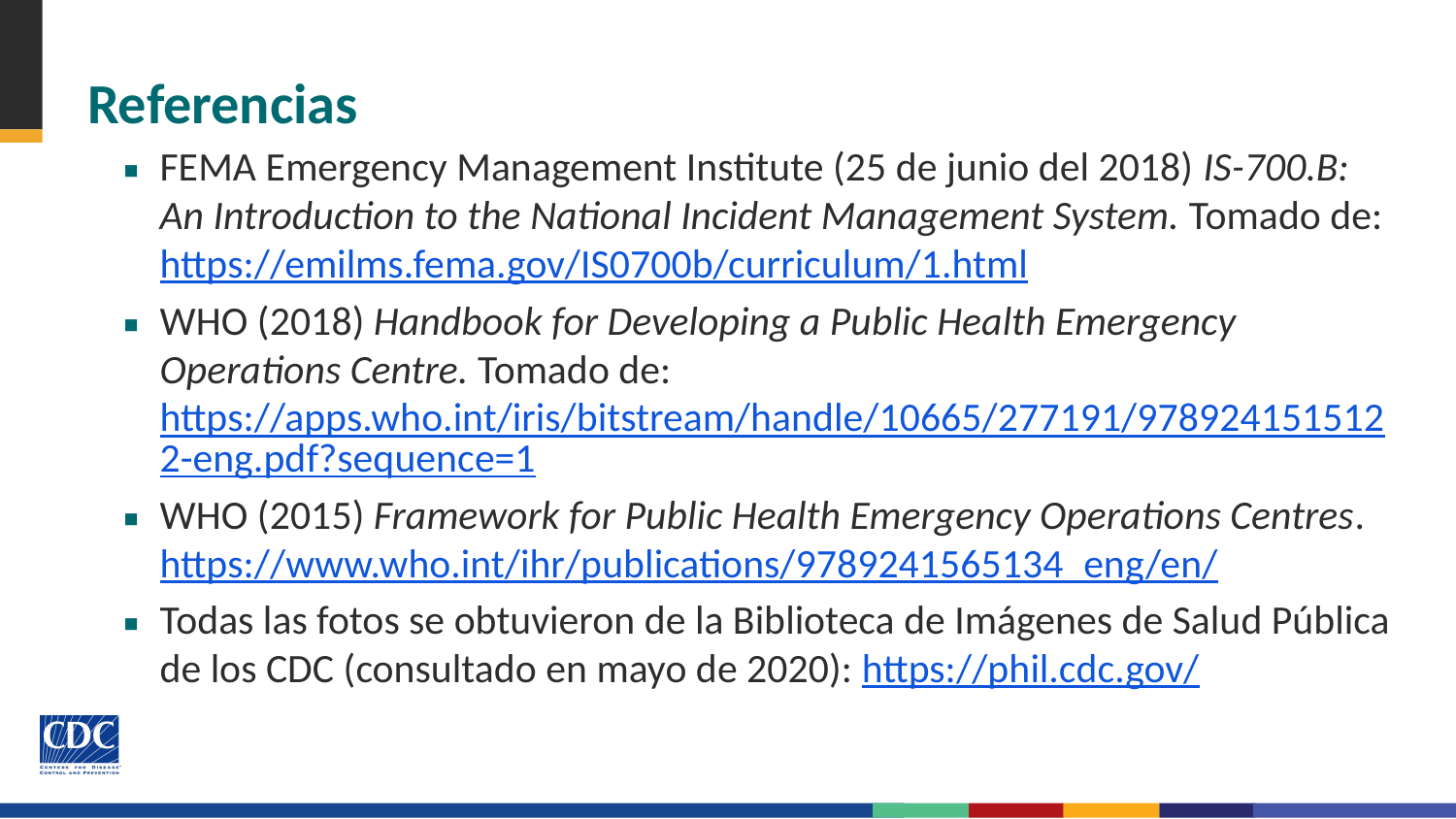

# Referencias
FEMA Emergency Management Institute (25 de junio del 2018) IS-700.B: An Introduction to the National Incident Management System. Tomado de: https://emilms.fema.gov/IS0700b/curriculum/1.html
WHO (2018) Handbook for Developing a Public Health Emergency Operations Centre. Tomado de: https://apps.who.int/iris/bitstream/handle/10665/277191/9789241515122-eng.pdf?sequence=1
WHO (2015) Framework for Public Health Emergency Operations Centres. https://www.who.int/ihr/publications/9789241565134_eng/en/
Todas las fotos se obtuvieron de la Biblioteca de Imágenes de Salud Pública de los CDC (consultado en mayo de 2020): https://phil.cdc.gov/